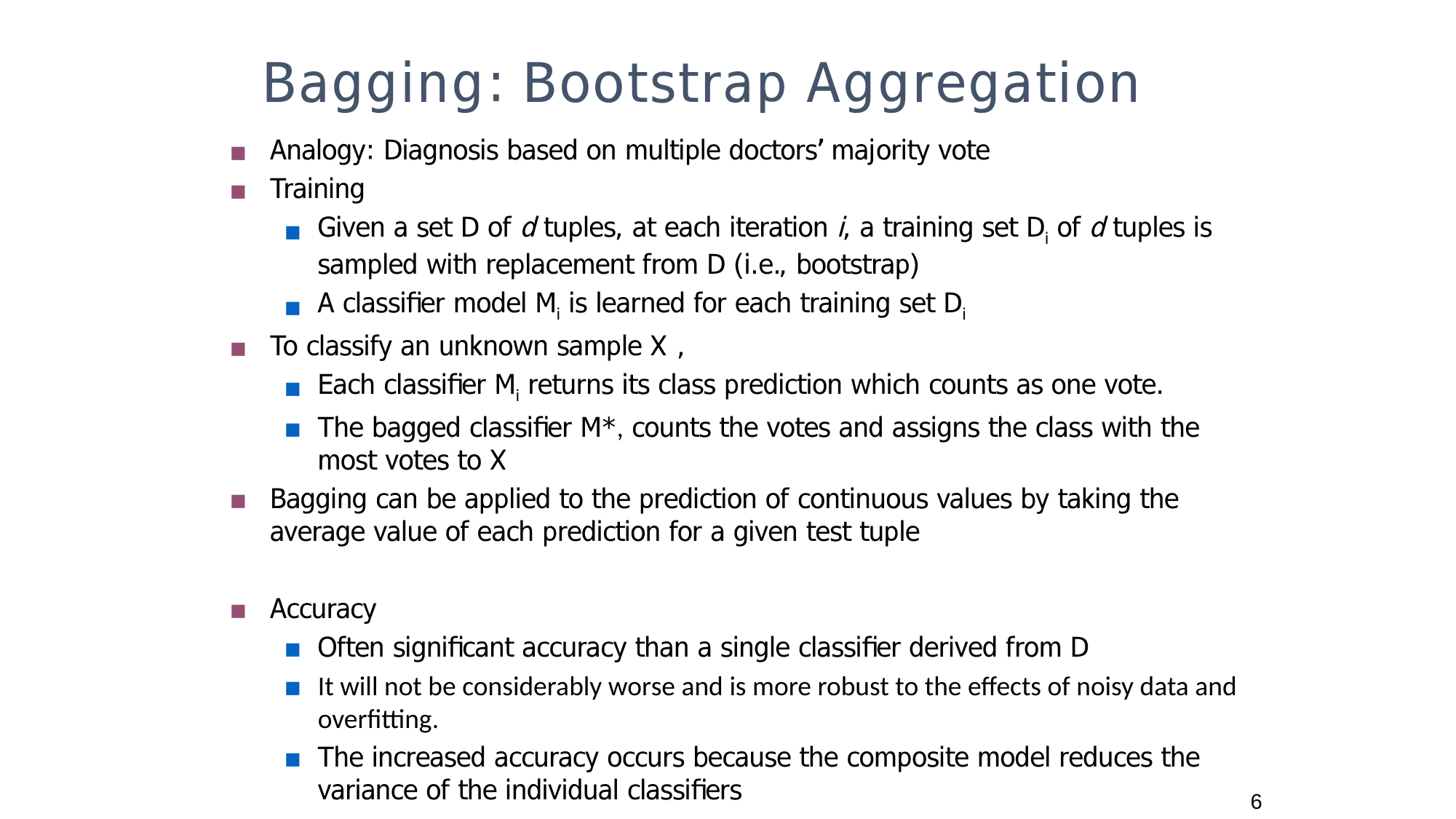

# Bagging: Bootstrap Aggregation
Analogy: Diagnosis based on multiple doctors’ majority vote
Training
Given a set D of d tuples, at each iteration i, a training set Di of d tuples is sampled with replacement from D (i.e., bootstrap)
A classifier model Mi is learned for each training set Di
To classify an unknown sample X ,
Each classifier Mi returns its class prediction which counts as one vote.
The bagged classifier M*, counts the votes and assigns the class with the most votes to X
Bagging can be applied to the prediction of continuous values by taking the average value of each prediction for a given test tuple

Accuracy
Often significant accuracy than a single classifier derived from D
It will not be considerably worse and is more robust to the effects of noisy data and overfitting.
The increased accuracy occurs because the composite model reduces the variance of the individual classifiers
6